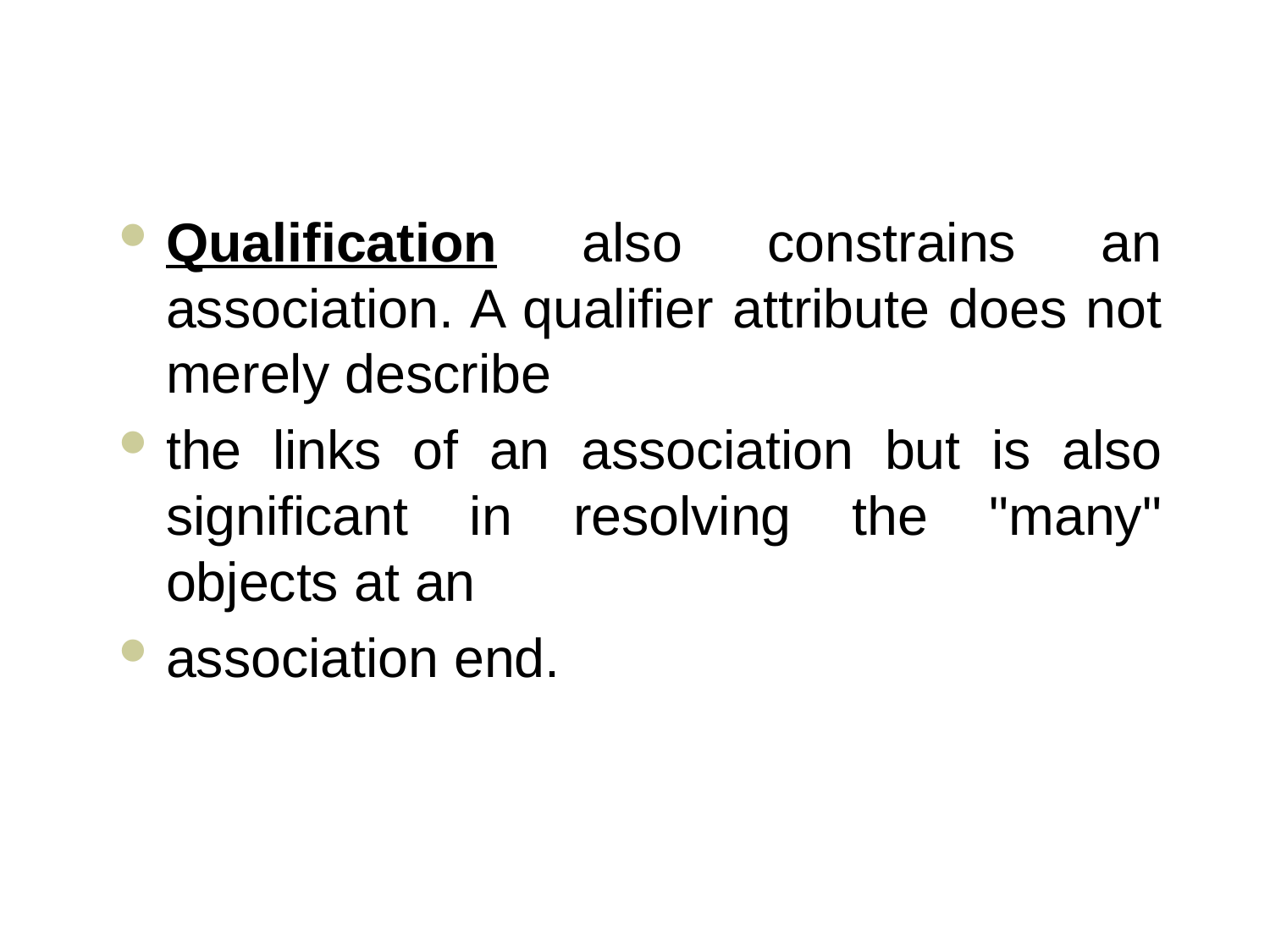

#
Qualification also constrains an association. A qualifier attribute does not merely describe
the links of an association but is also significant in resolving the "many" objects at an
association end.